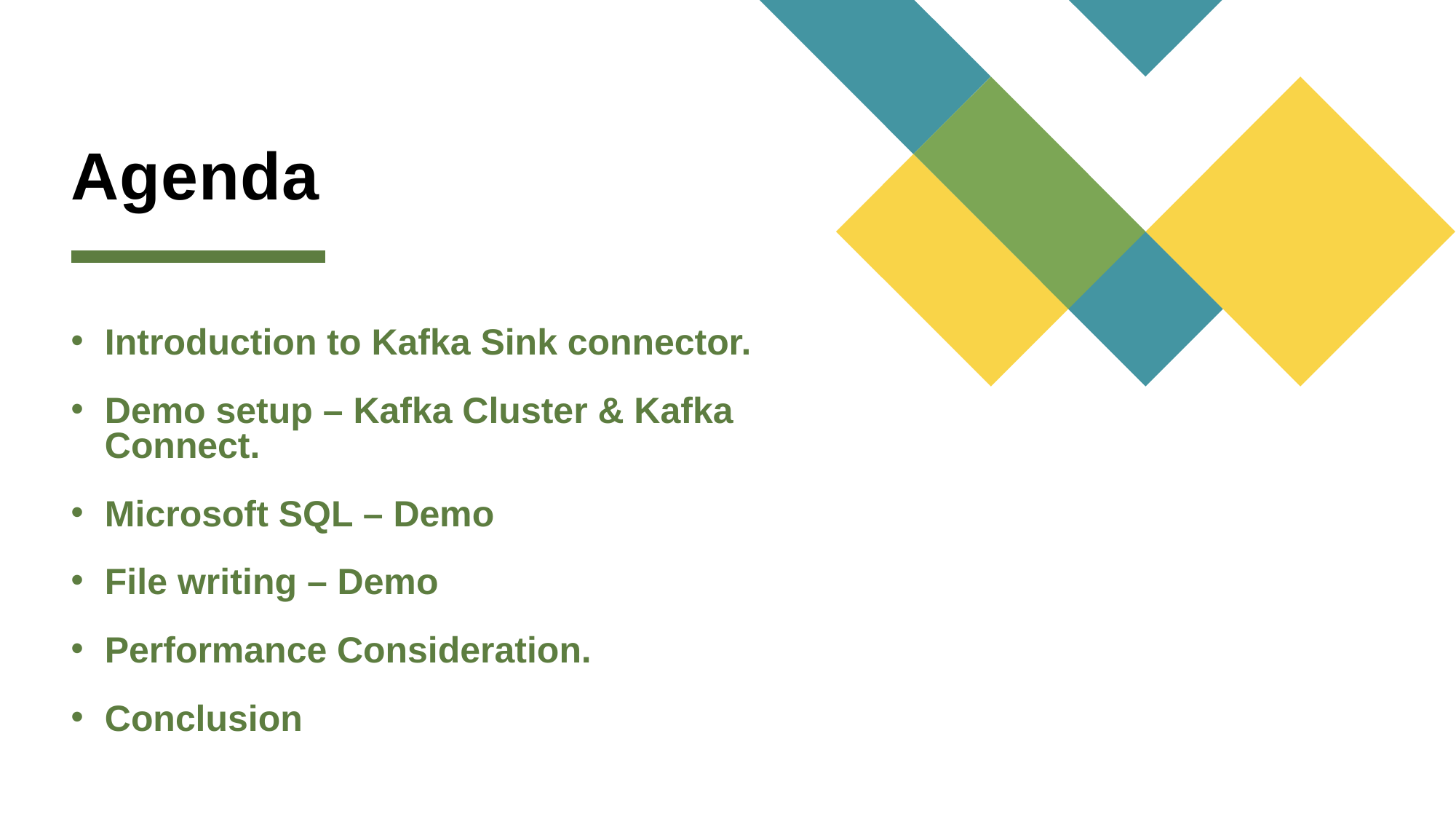

# Agenda
Introduction to Kafka Sink connector.
Demo setup – Kafka Cluster & Kafka Connect.
Microsoft SQL – Demo
File writing – Demo
Performance Consideration.
Conclusion